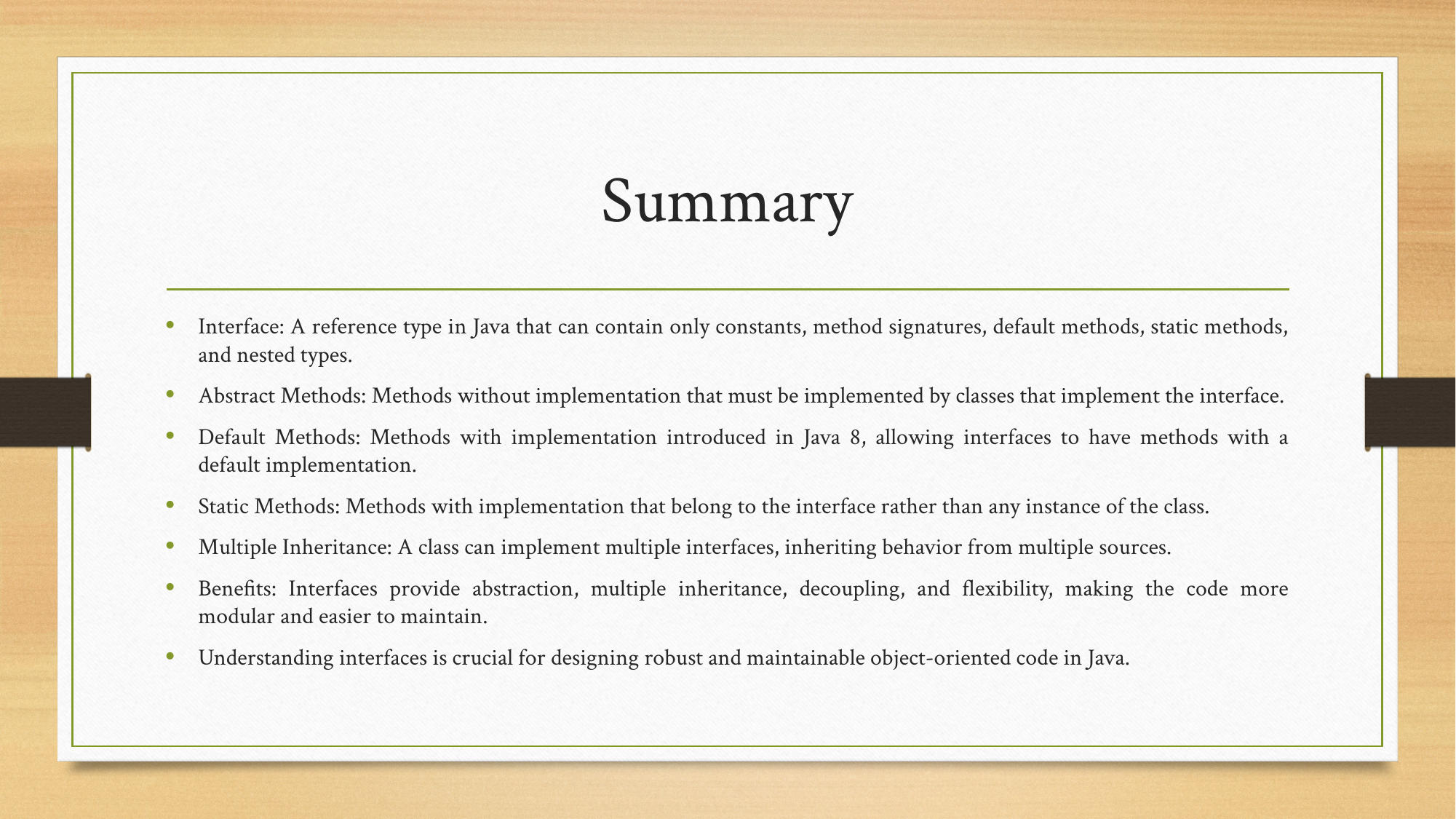

# Summary
Interface: A reference type in Java that can contain only constants, method signatures, default methods, static methods, and nested types.
Abstract Methods: Methods without implementation that must be implemented by classes that implement the interface.
Default Methods: Methods with implementation introduced in Java 8, allowing interfaces to have methods with a default implementation.
Static Methods: Methods with implementation that belong to the interface rather than any instance of the class.
Multiple Inheritance: A class can implement multiple interfaces, inheriting behavior from multiple sources.
Benefits: Interfaces provide abstraction, multiple inheritance, decoupling, and flexibility, making the code more modular and easier to maintain.
Understanding interfaces is crucial for designing robust and maintainable object-oriented code in Java.